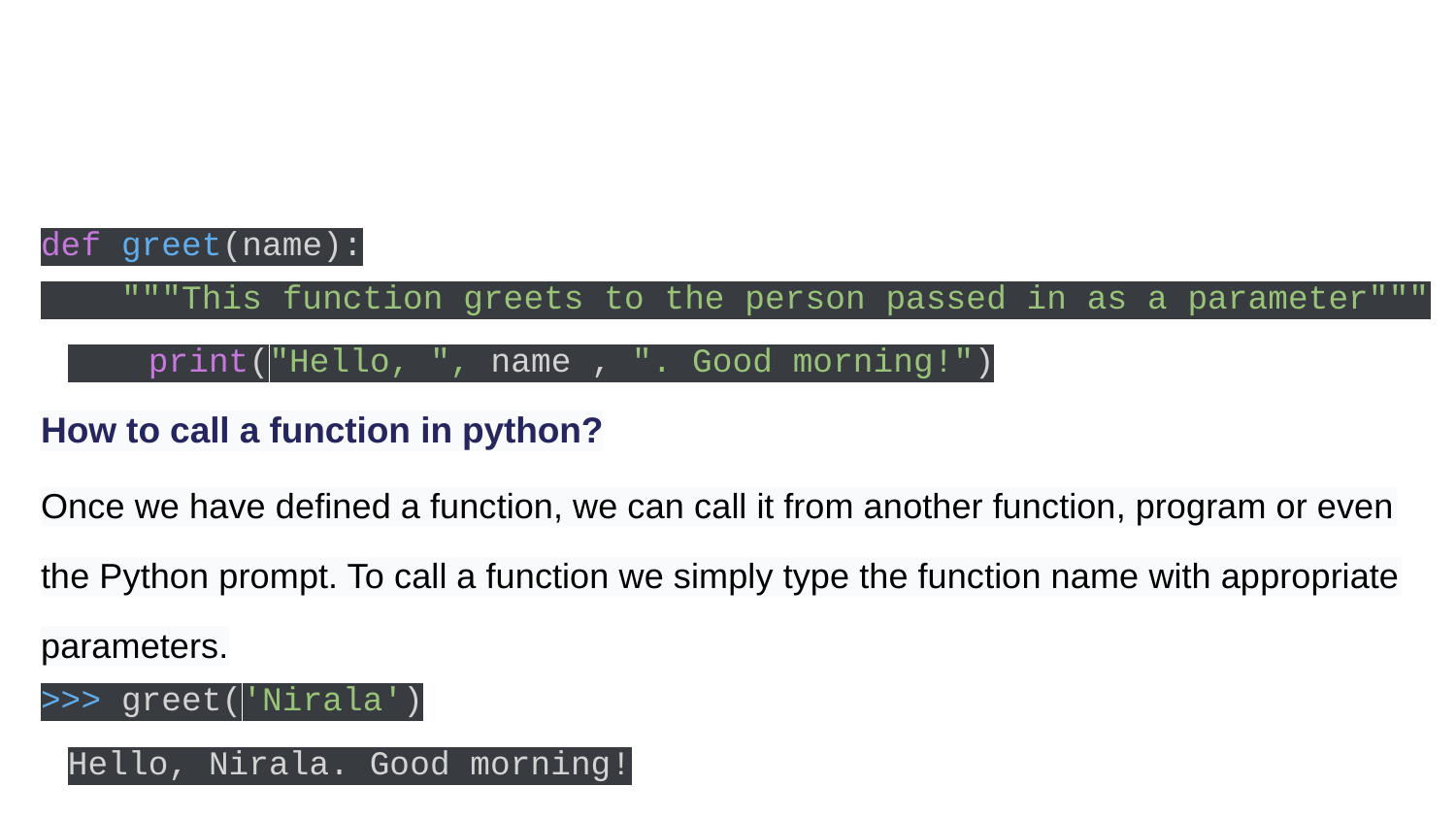

#

def greet(name):
    """This function greets to the person passed in as a parameter"""
    print("Hello, ", name , ". Good morning!")
How to call a function in python?
Once we have defined a function, we can call it from another function, program or even the Python prompt. To call a function we simply type the function name with appropriate parameters.
>>> greet('Nirala')
Hello, Nirala. Good morning!